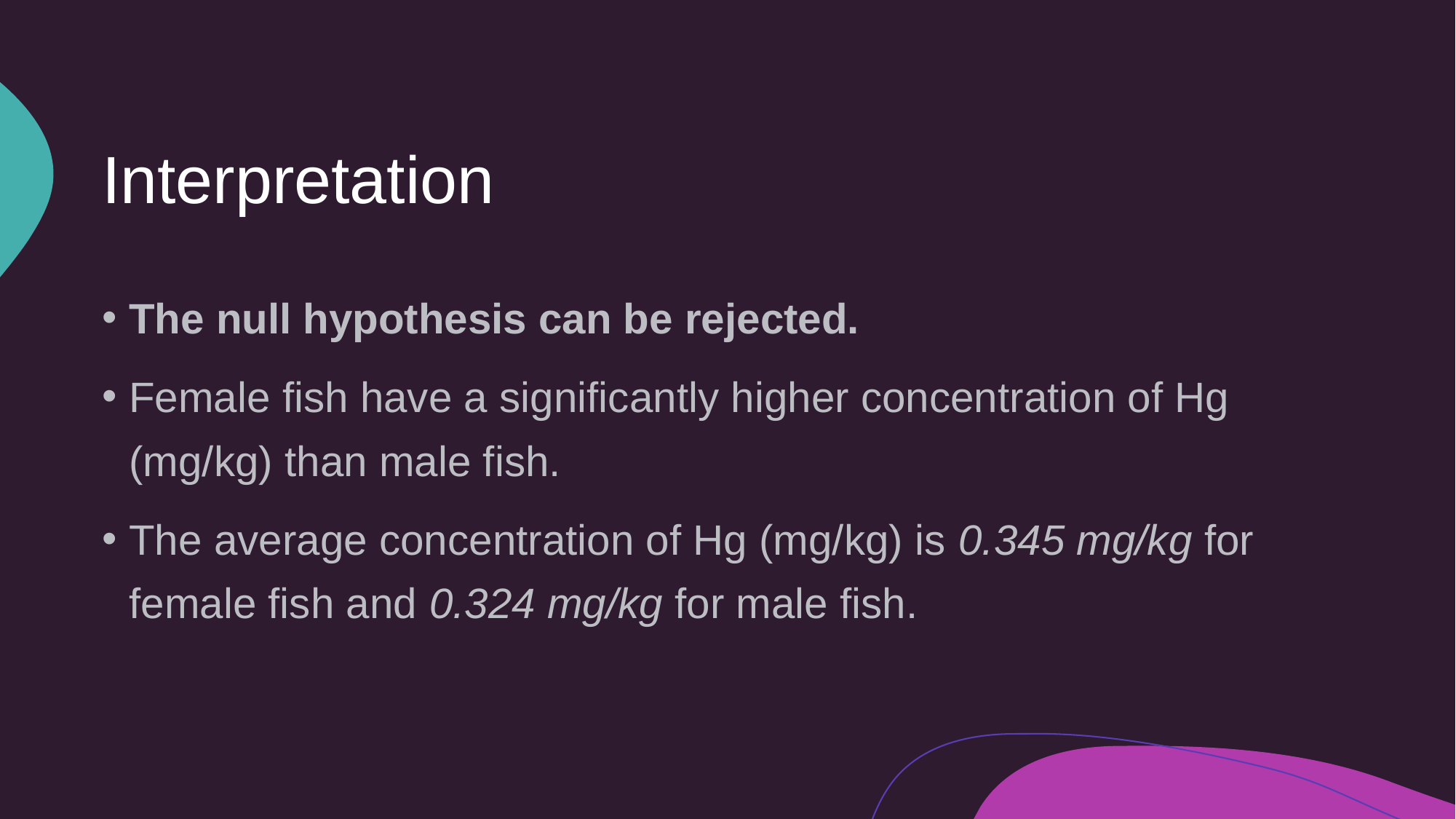

# Interpretation
The null hypothesis can be rejected.
Female fish have a significantly higher concentration of Hg (mg/kg) than male fish.
The average concentration of Hg (mg/kg) is 0.345 mg/kg for female fish and 0.324 mg/kg for male fish.